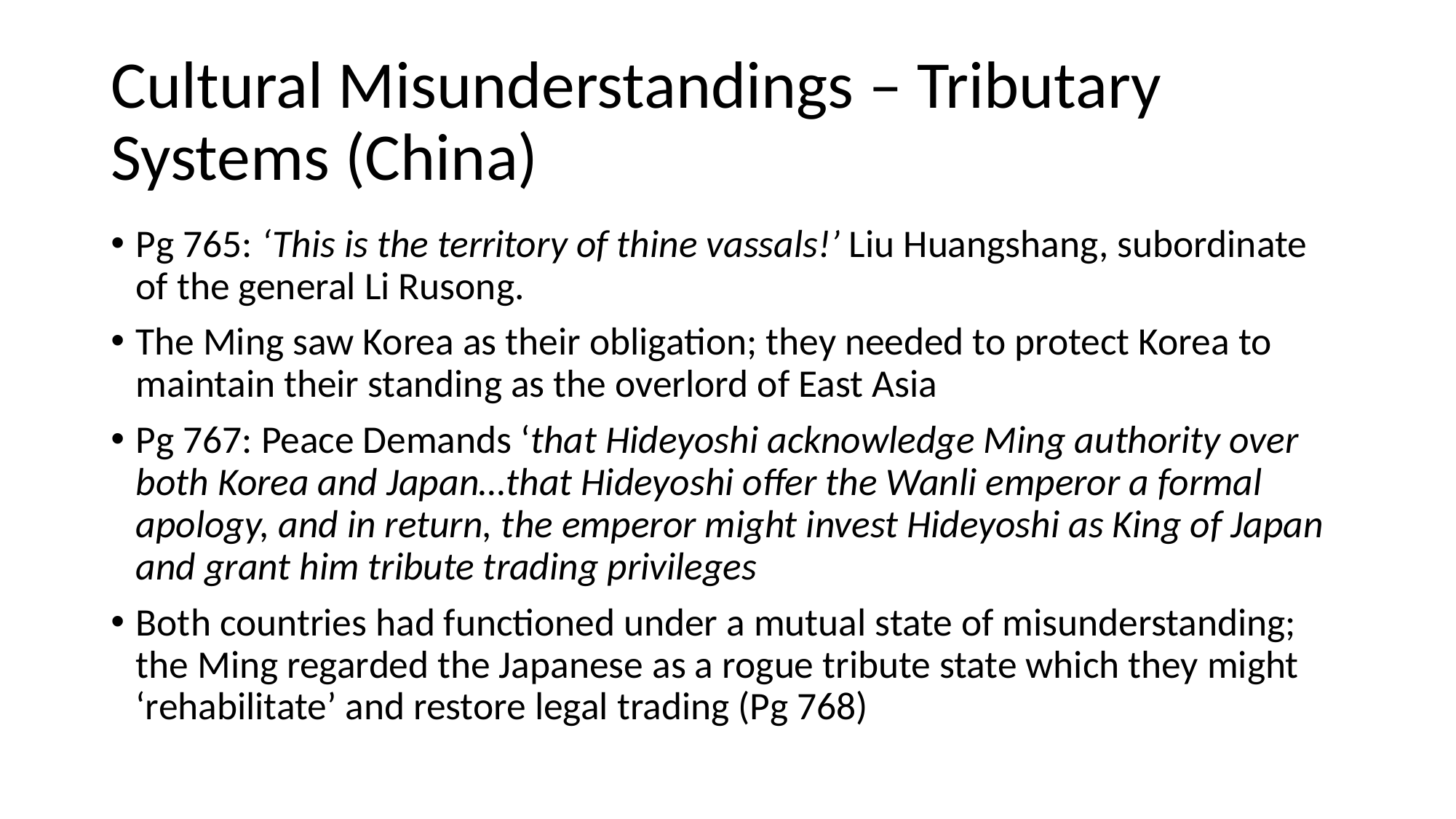

# Cultural Misunderstandings – Tributary Systems (China)
Pg 765: ‘This is the territory of thine vassals!’ Liu Huangshang, subordinate of the general Li Rusong.
The Ming saw Korea as their obligation; they needed to protect Korea to maintain their standing as the overlord of East Asia
Pg 767: Peace Demands ‘that Hideyoshi acknowledge Ming authority over both Korea and Japan…that Hideyoshi offer the Wanli emperor a formal apology, and in return, the emperor might invest Hideyoshi as King of Japan and grant him tribute trading privileges
Both countries had functioned under a mutual state of misunderstanding; the Ming regarded the Japanese as a rogue tribute state which they might ‘rehabilitate’ and restore legal trading (Pg 768)